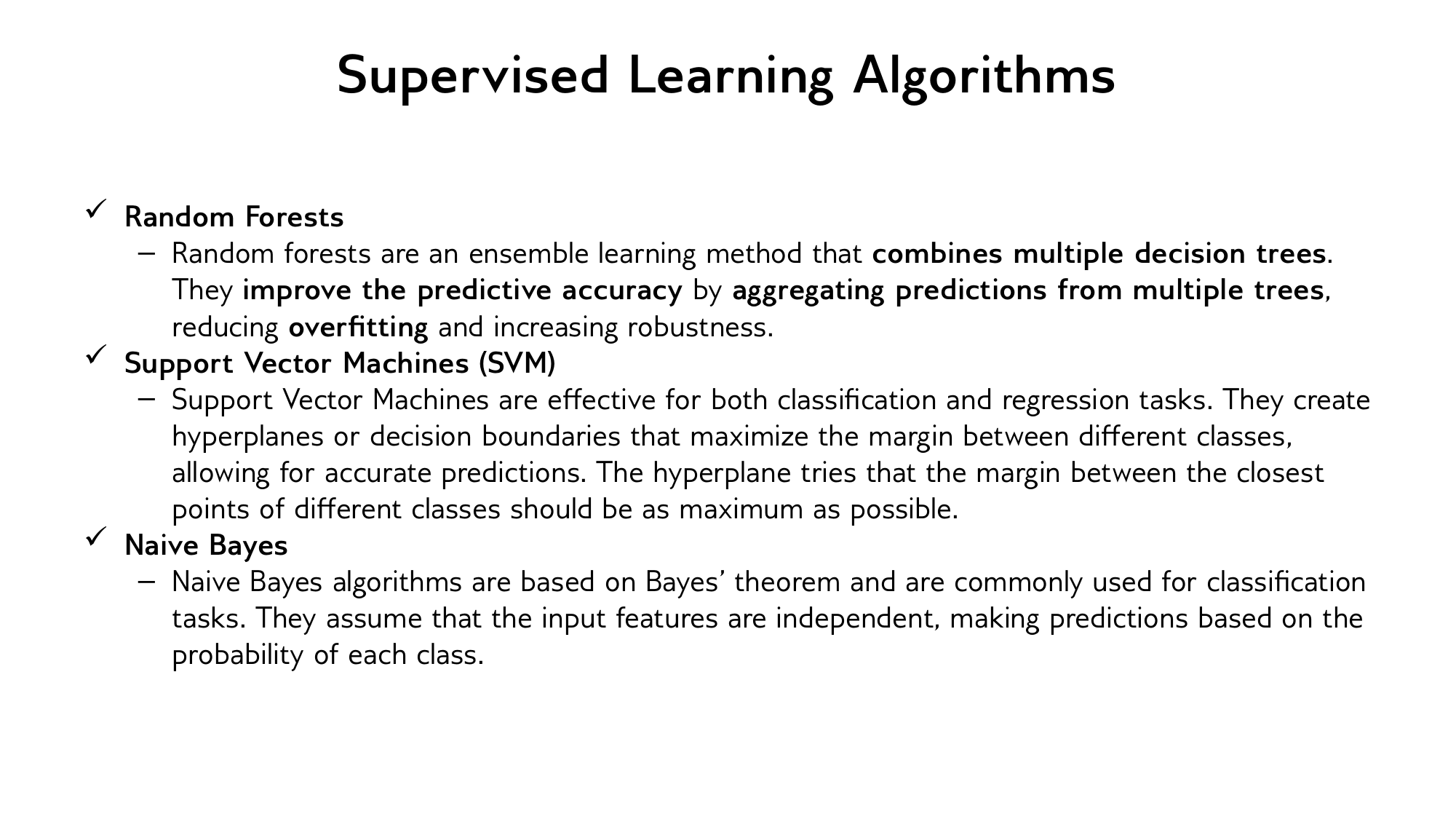

# Supervised Learning Algorithms
Random Forests
Random forests are an ensemble learning method that combines multiple decision trees. They improve the predictive accuracy by aggregating predictions from multiple trees, reducing overfitting and increasing robustness.
Support Vector Machines (SVM)
Support Vector Machines are effective for both classification and regression tasks. They create hyperplanes or decision boundaries that maximize the margin between different classes, allowing for accurate predictions. The hyperplane tries that the margin between the closest points of different classes should be as maximum as possible.
Naive Bayes
Naive Bayes algorithms are based on Bayes’ theorem and are commonly used for classification tasks. They assume that the input features are independent, making predictions based on the probability of each class.